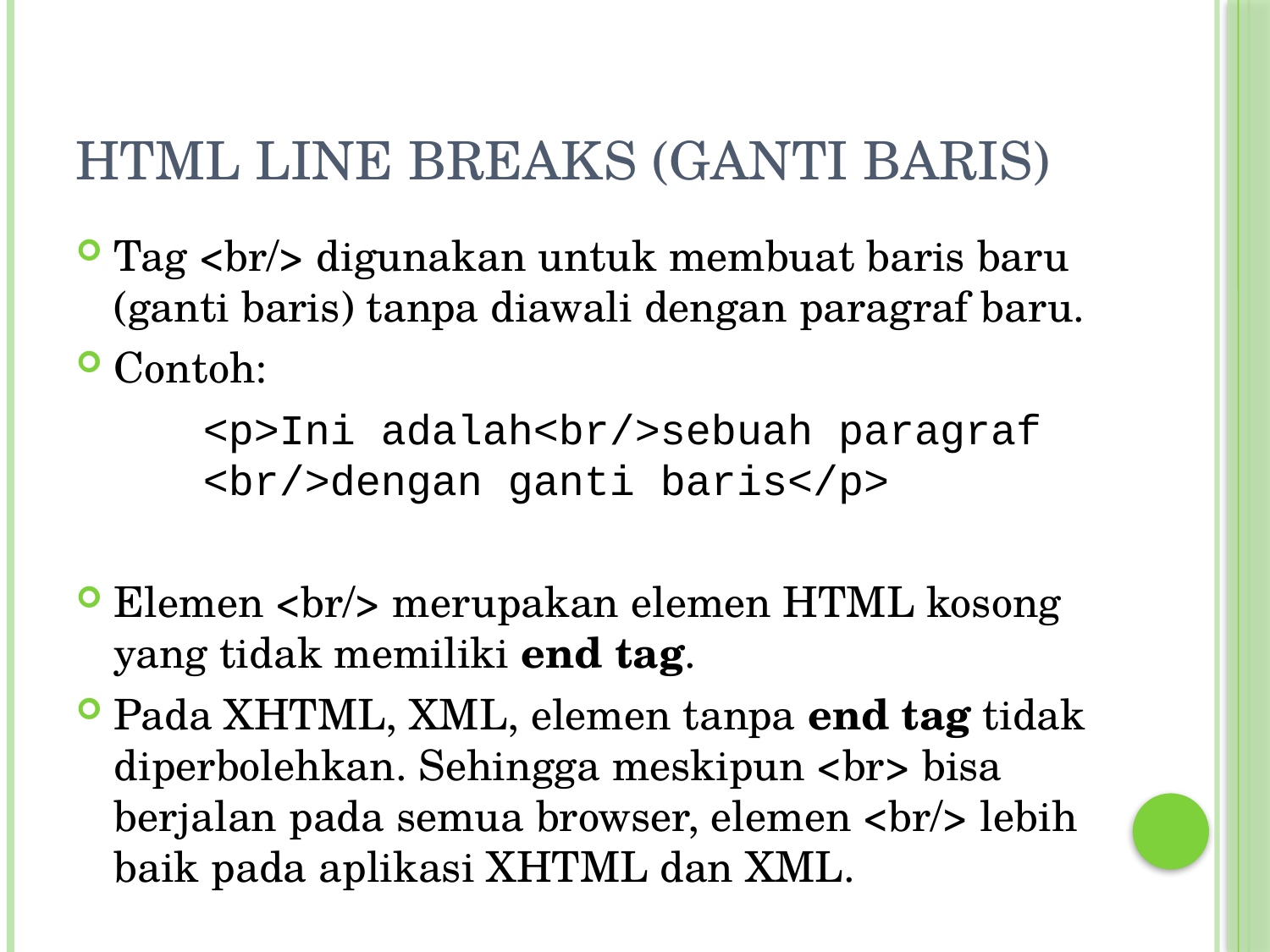

# HTML Line Breaks (Ganti Baris)
Tag <br/> digunakan untuk membuat baris baru (ganti baris) tanpa diawali dengan paragraf baru.
Contoh:
<p>Ini adalah<br/>sebuah paragraf <br/>dengan ganti baris</p>

Elemen <br/> merupakan elemen HTML kosong yang tidak memiliki end tag.
Pada XHTML, XML, elemen tanpa end tag tidak diperbolehkan. Sehingga meskipun <br> bisa berjalan pada semua browser, elemen <br/> lebih baik pada aplikasi XHTML dan XML.